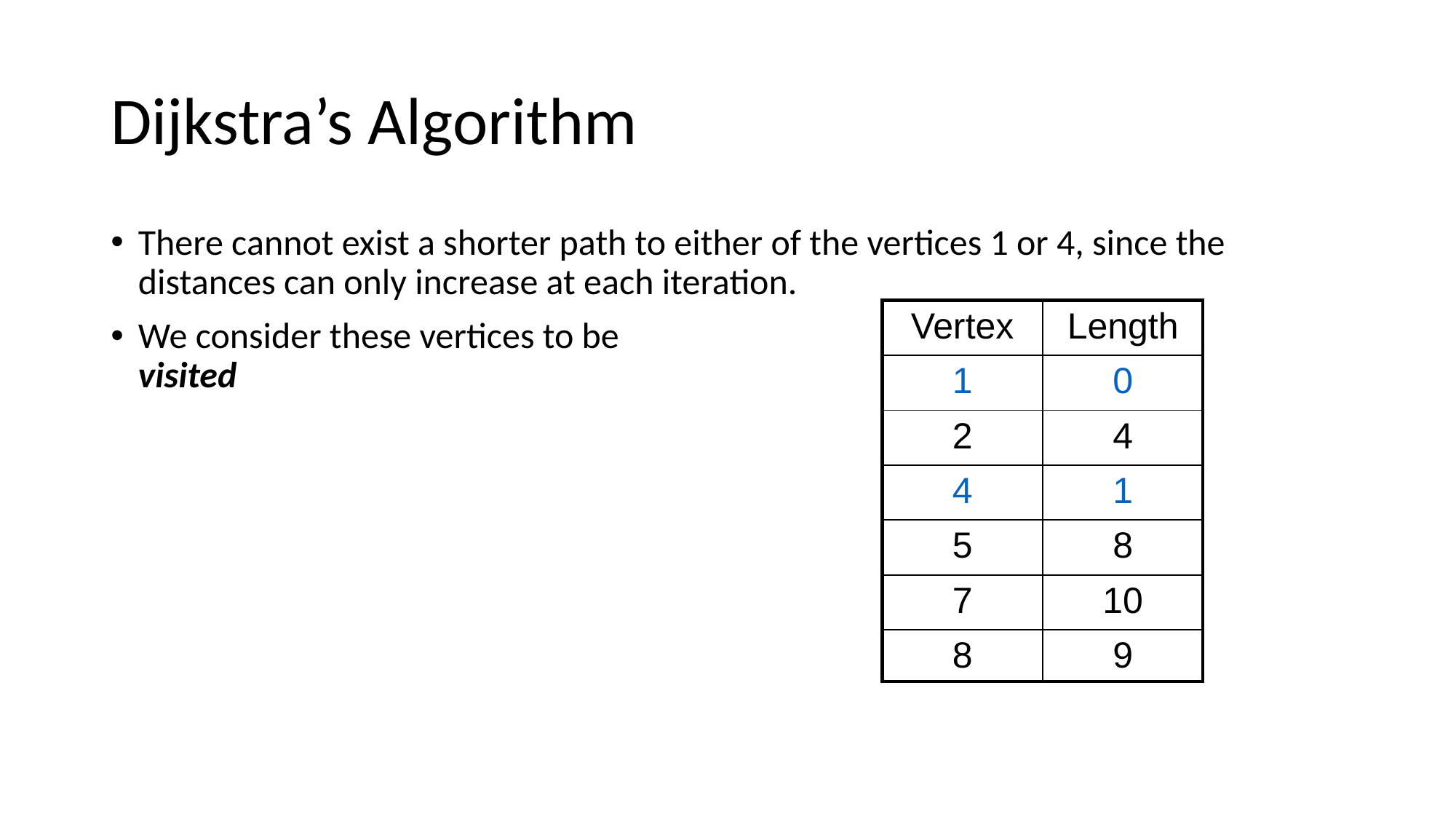

# Dijkstra’s Algorithm
There cannot exist a shorter path to either of the vertices 1 or 4, since the distances can only increase at each iteration.
We consider these vertices to be
visited
| Vertex | Length |
| --- | --- |
| 1 | 0 |
| 2 | 4 |
| 4 | 1 |
| 5 | 8 |
| 7 | 10 |
| 8 | 9 |